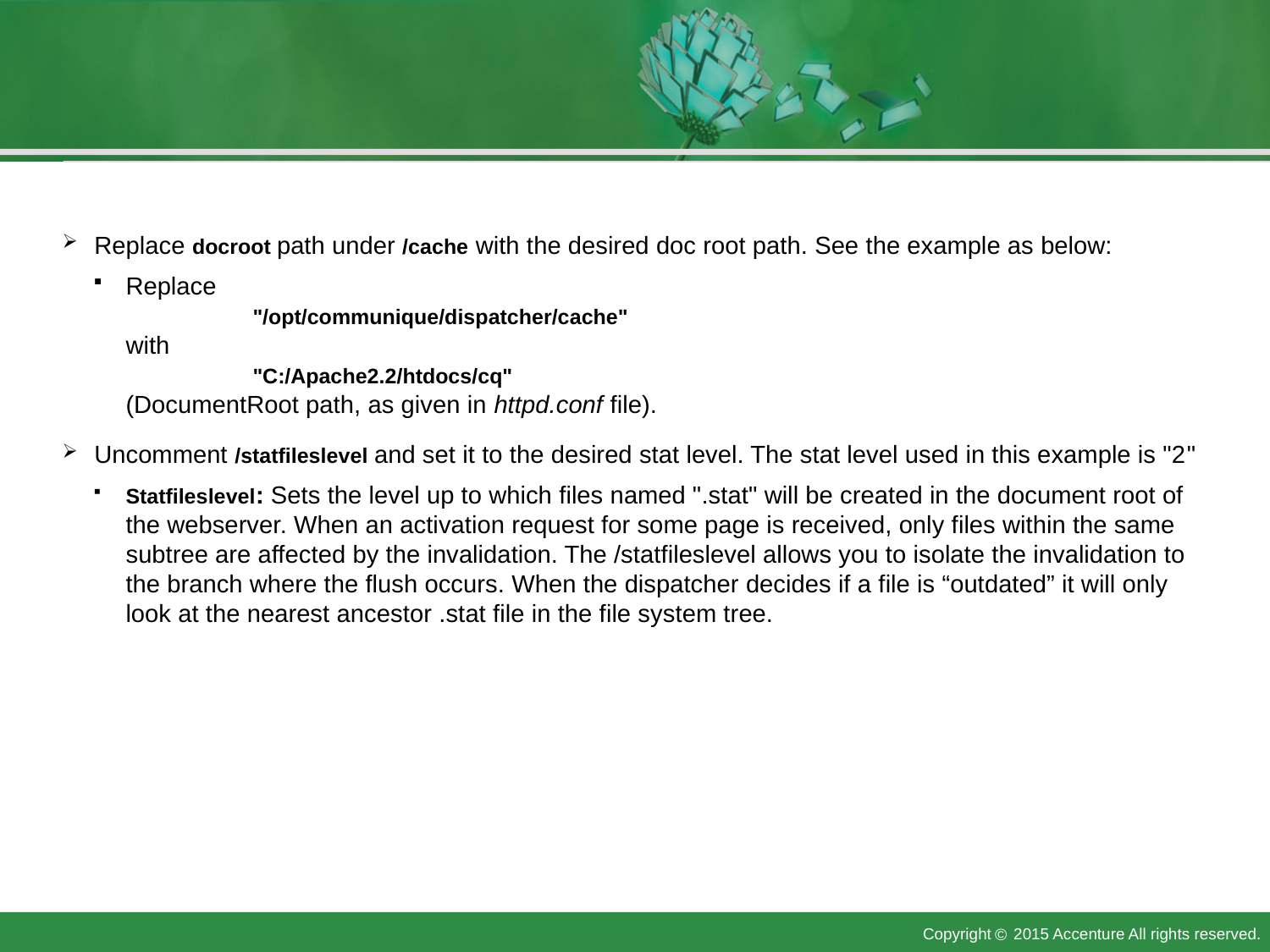

# Dispatcher Configuration dispatcher.any - Configuring the Dispatcher Cache
Replace docroot path under /cache with the desired doc root path. See the example as below:
Replace
	"/opt/communique/dispatcher/cache"
with
	"C:/Apache2.2/htdocs/cq"
(DocumentRoot path, as given in httpd.conf file).
Uncomment /statfileslevel and set it to the desired stat level. The stat level used in this example is "2"
Statfileslevel: Sets the level up to which files named ".stat" will be created in the document root of the webserver. When an activation request for some page is received, only files within the same subtree are affected by the invalidation. The /statfileslevel allows you to isolate the invalidation to the branch where the flush occurs. When the dispatcher decides if a file is “outdated” it will only look at the nearest ancestor .stat file in the file system tree.